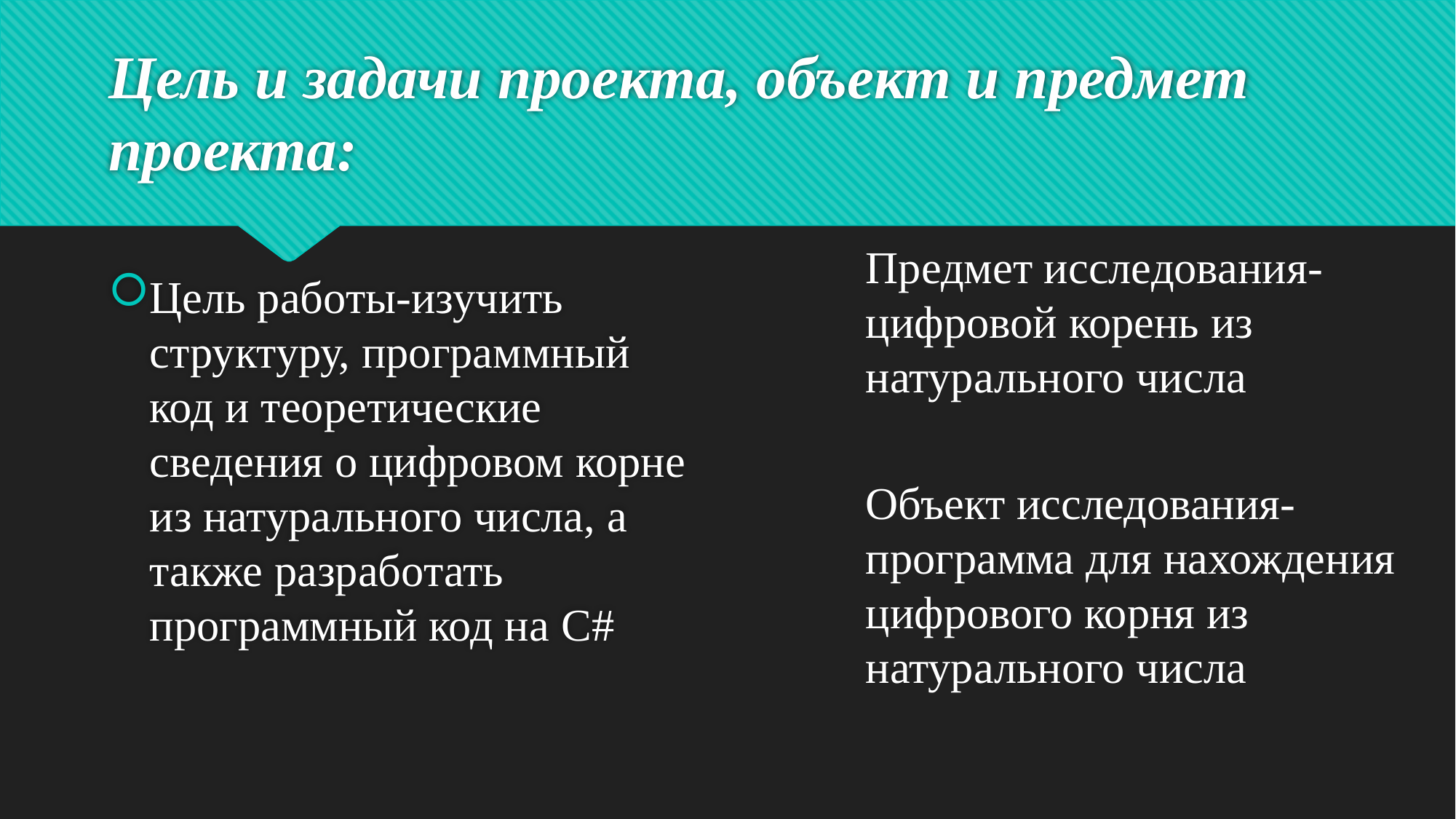

# Цель и задачи проекта, объект и предмет проекта:
Предмет исследования-цифровой корень из натурального числа
Цель работы-изучить структуру, программный код и теоретические сведения о цифровом корне из натурального числа, а также разработать программный код на C#

Объект исследования-программа для нахождения цифрового корня из натурального числа